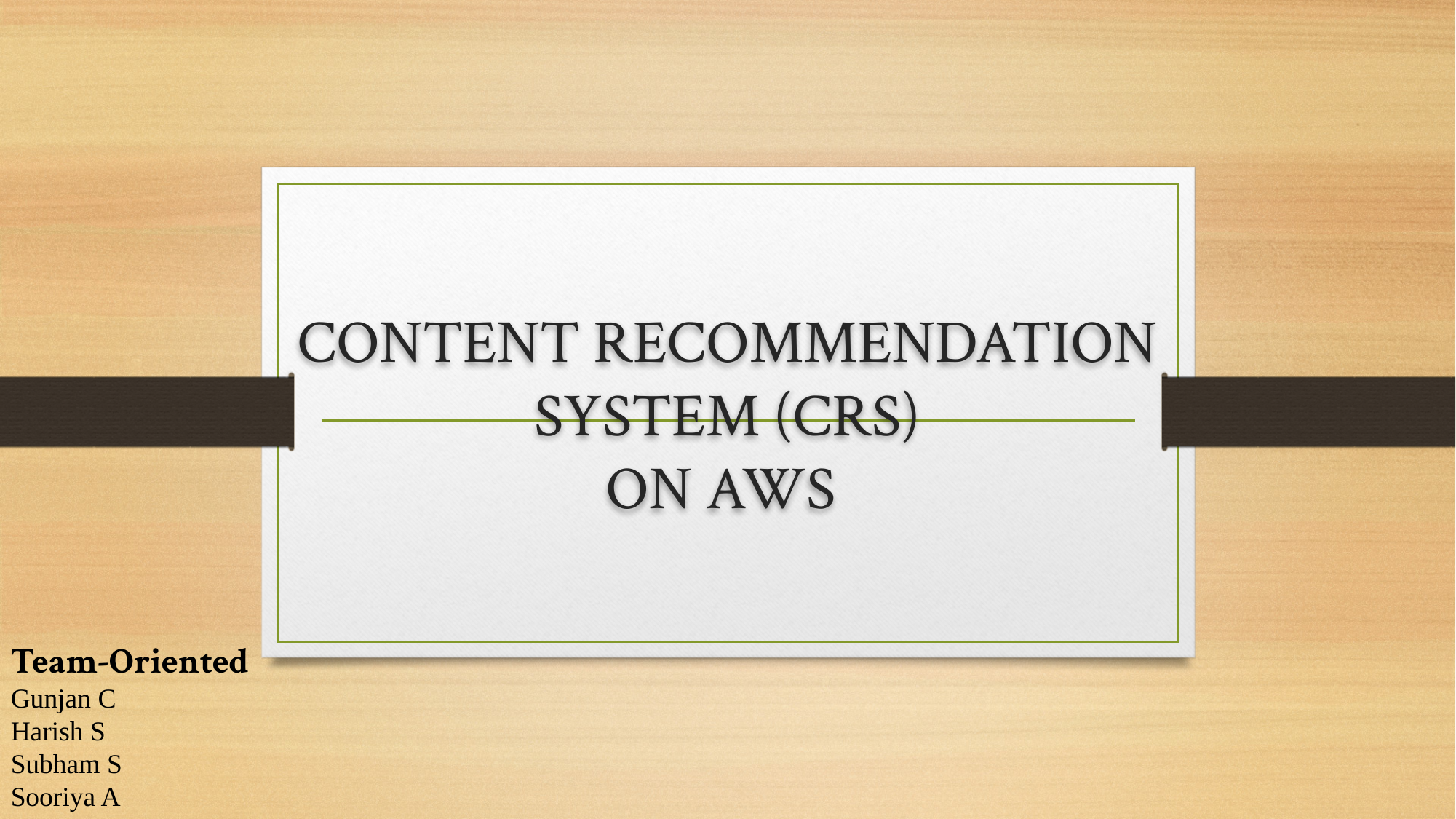

# CONTENT RECOMMENDATION SYSTEM (CRS) ON AWS
Team-Oriented
Gunjan C
Harish S
Subham S
Sooriya A